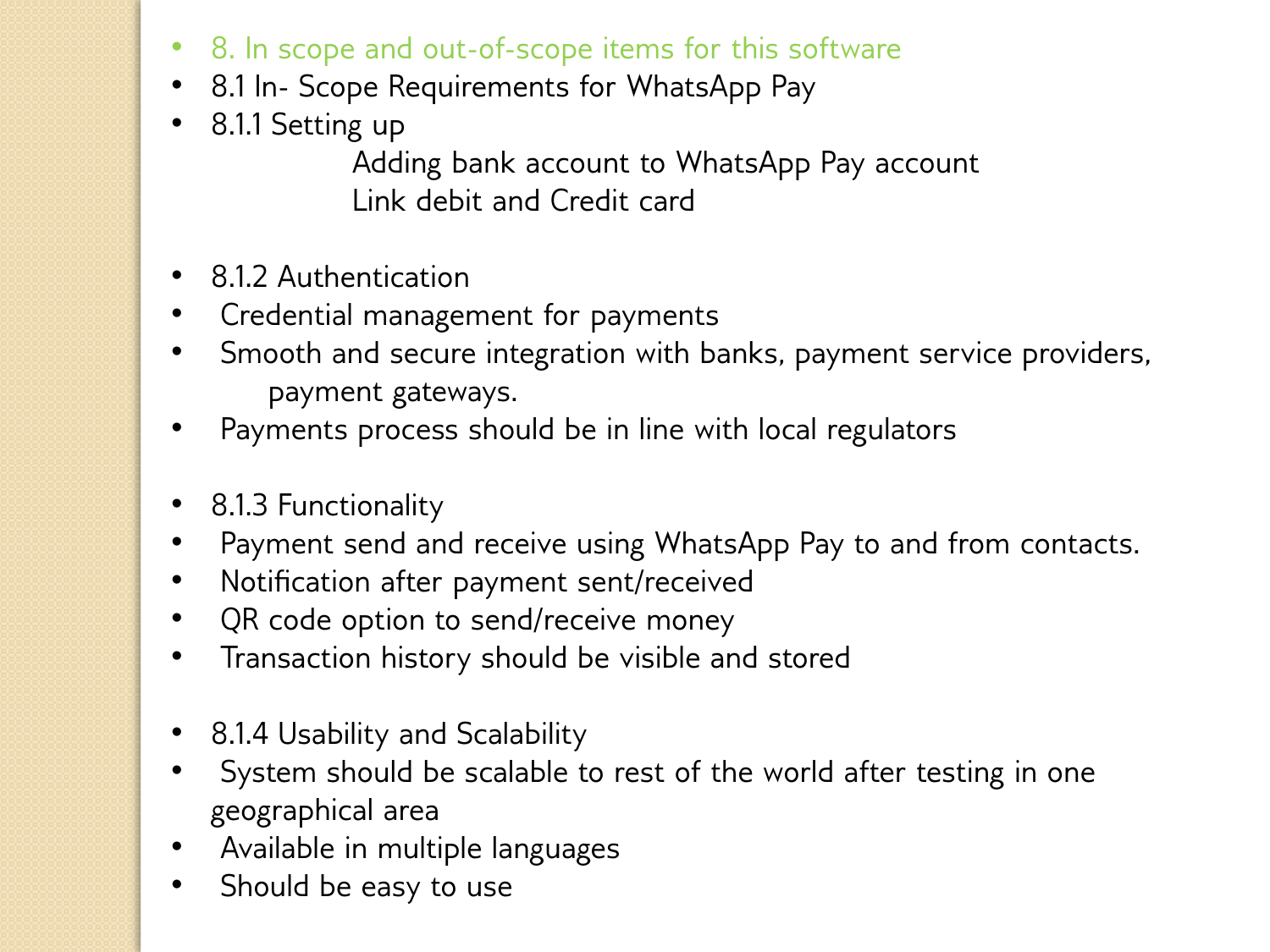

8. In scope and out-of-scope items for this software
8.1 In- Scope Requirements for WhatsApp Pay
8.1.1 Setting up
                   Adding bank account to WhatsApp Pay account
                   Link debit and Credit card

8.1.2 Authentication
 Credential management for payments
 Smooth and secure integration with banks, payment service providers,              payment gateways.
 Payments process should be in line with local regulators

8.1.3 Functionality
 Payment send and receive using WhatsApp Pay to and from contacts.
 Notification after payment sent/received
 QR code option to send/receive money
 Transaction history should be visible and stored

8.1.4 Usability and Scalability
 System should be scalable to rest of the world after testing in one geographical area
 Available in multiple languages
 Should be easy to use